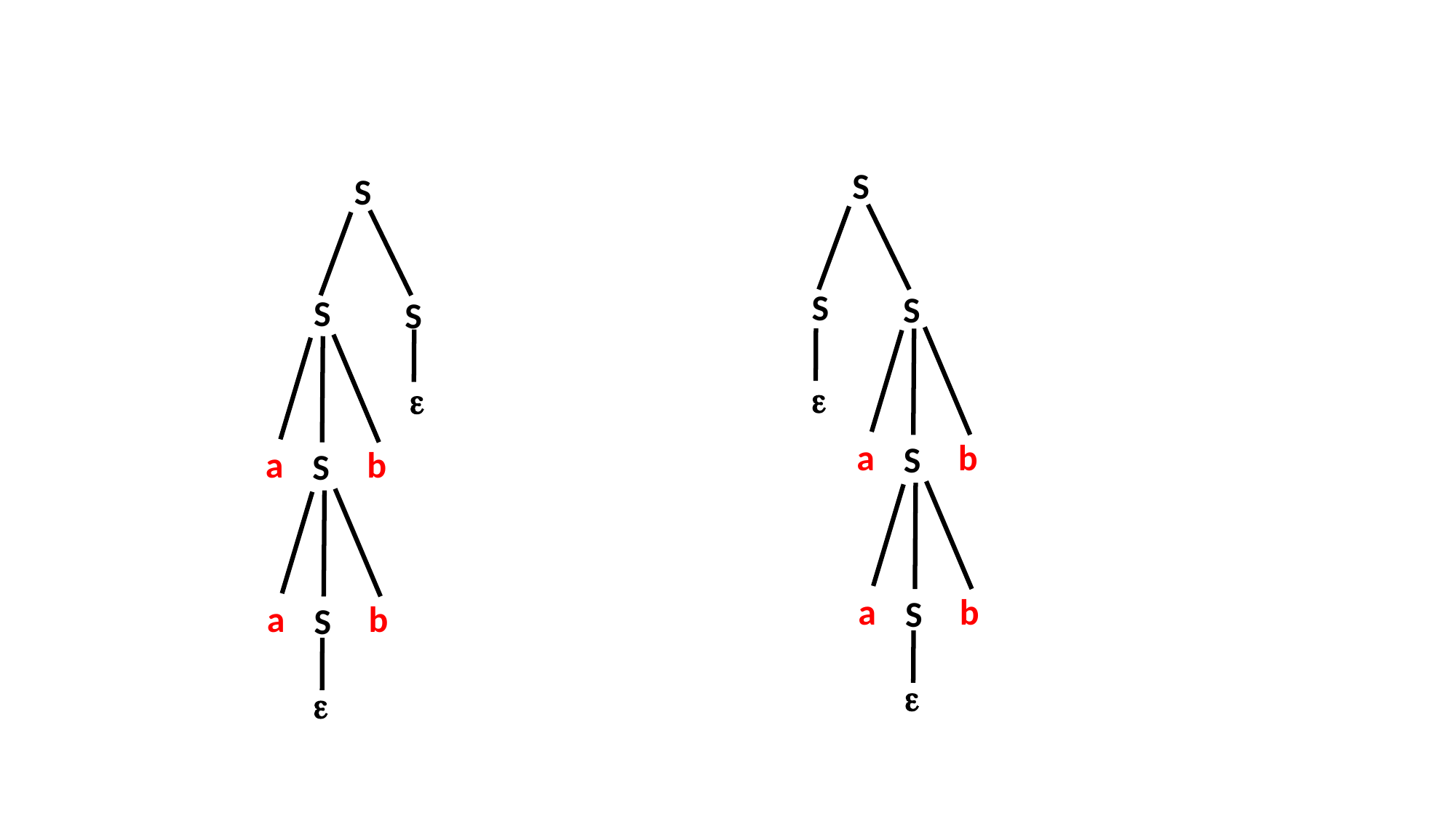

S
S
S
S
S
S
ε
ε
a
b
S
a
b
S
a
b
S
a
b
S
ε
ε